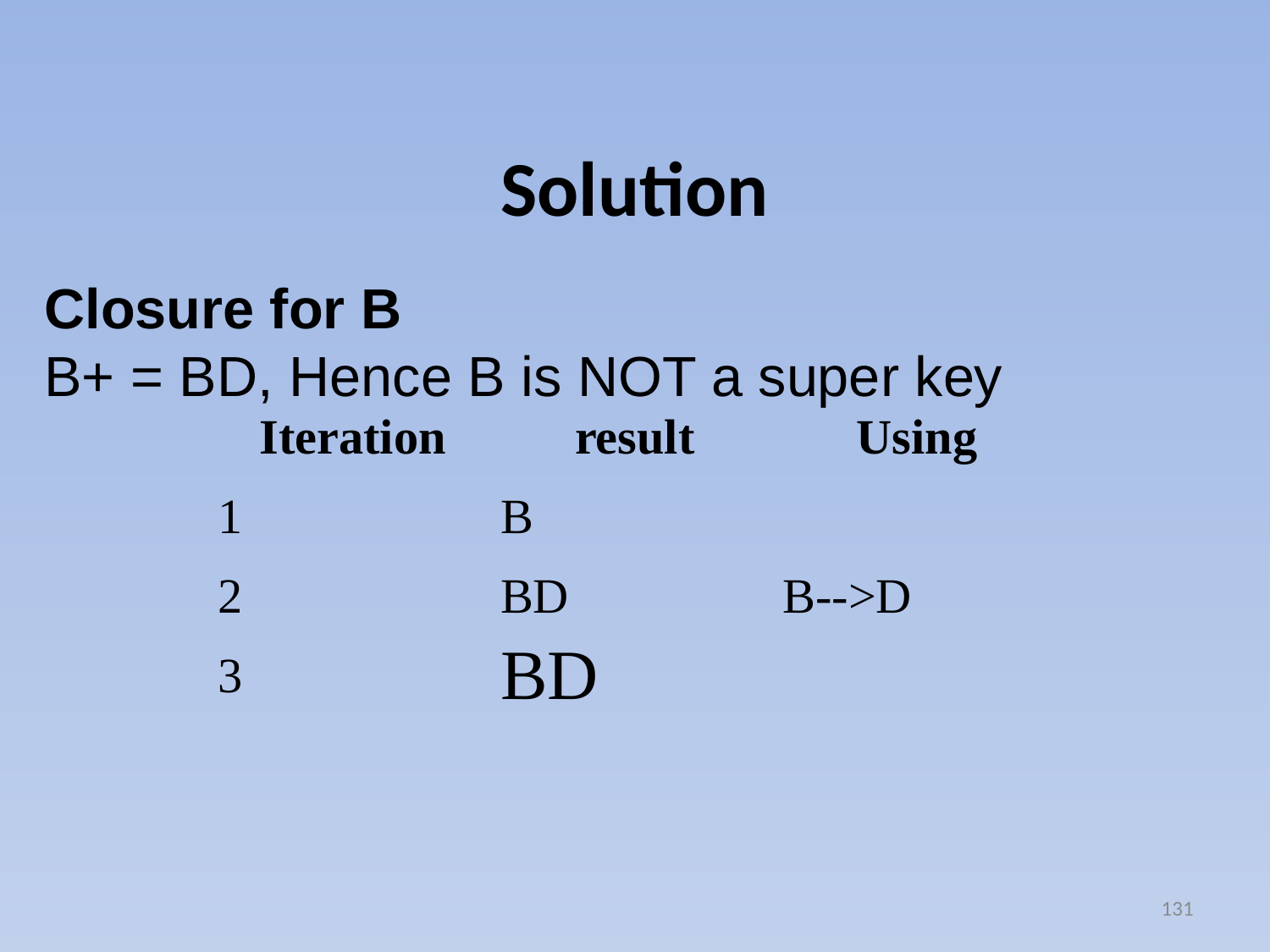

# Solution
Closure for B
B+ = BD, Hence B is NOT a super key

| Iteration | result | Using |
| --- | --- | --- |
| 1 | B |  |
| 2 | BD | B-->D |
| 3 | BD |  |
131